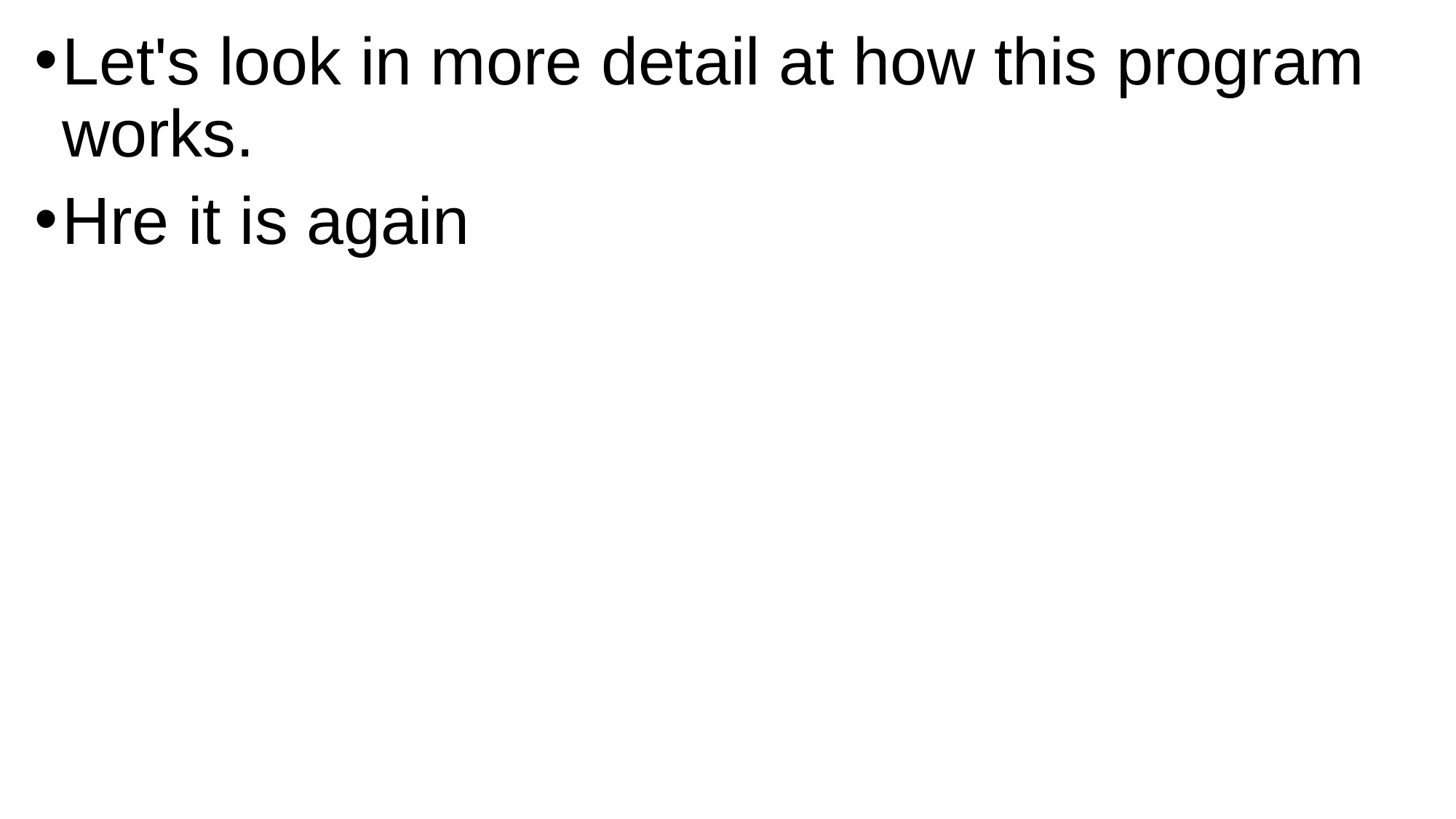

Let's look in more detail at how this program works.
Hre it is again